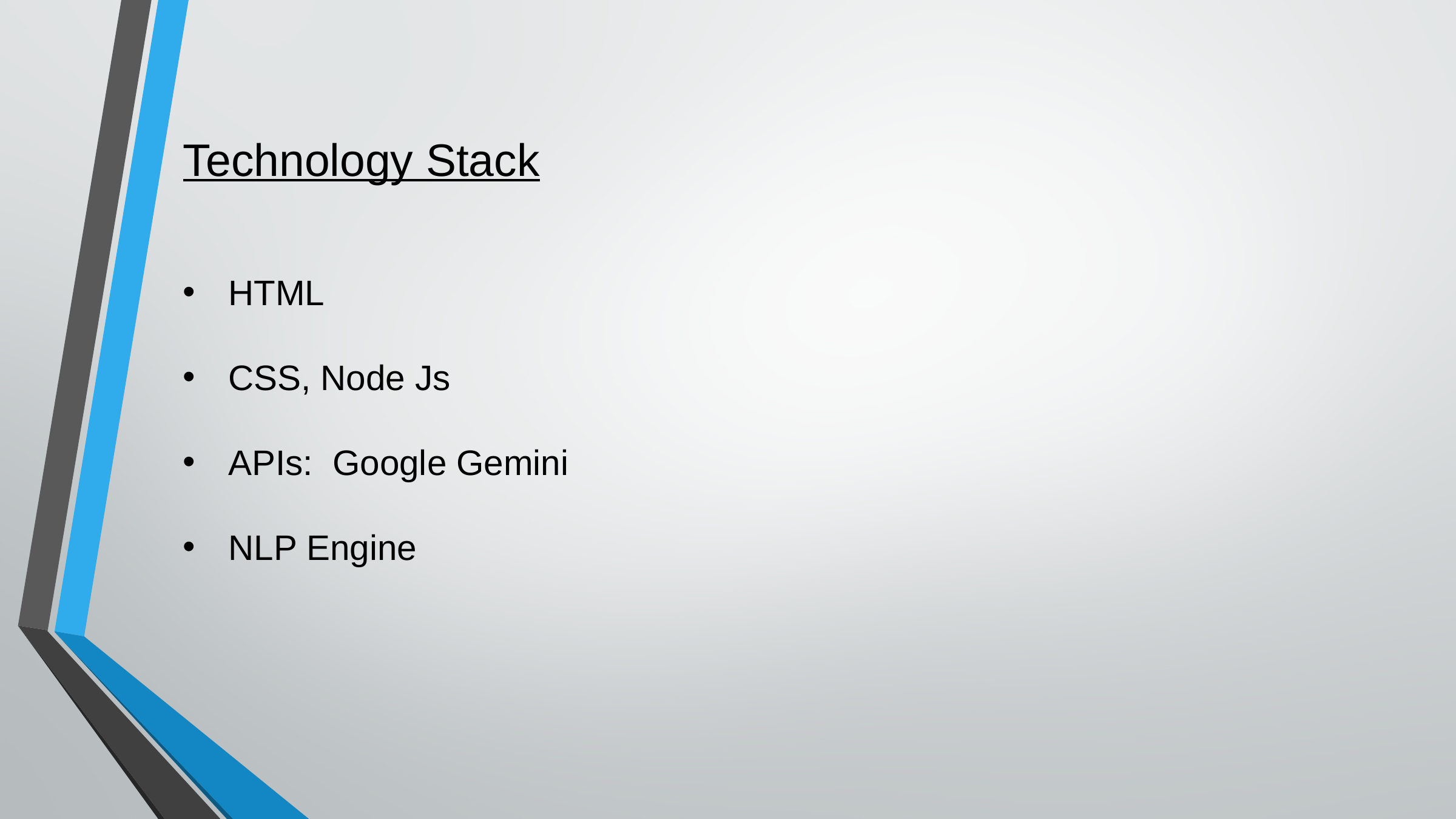

Technology Stack

HTML
CSS, Node Js
APIs:  Google Gemini
NLP Engine